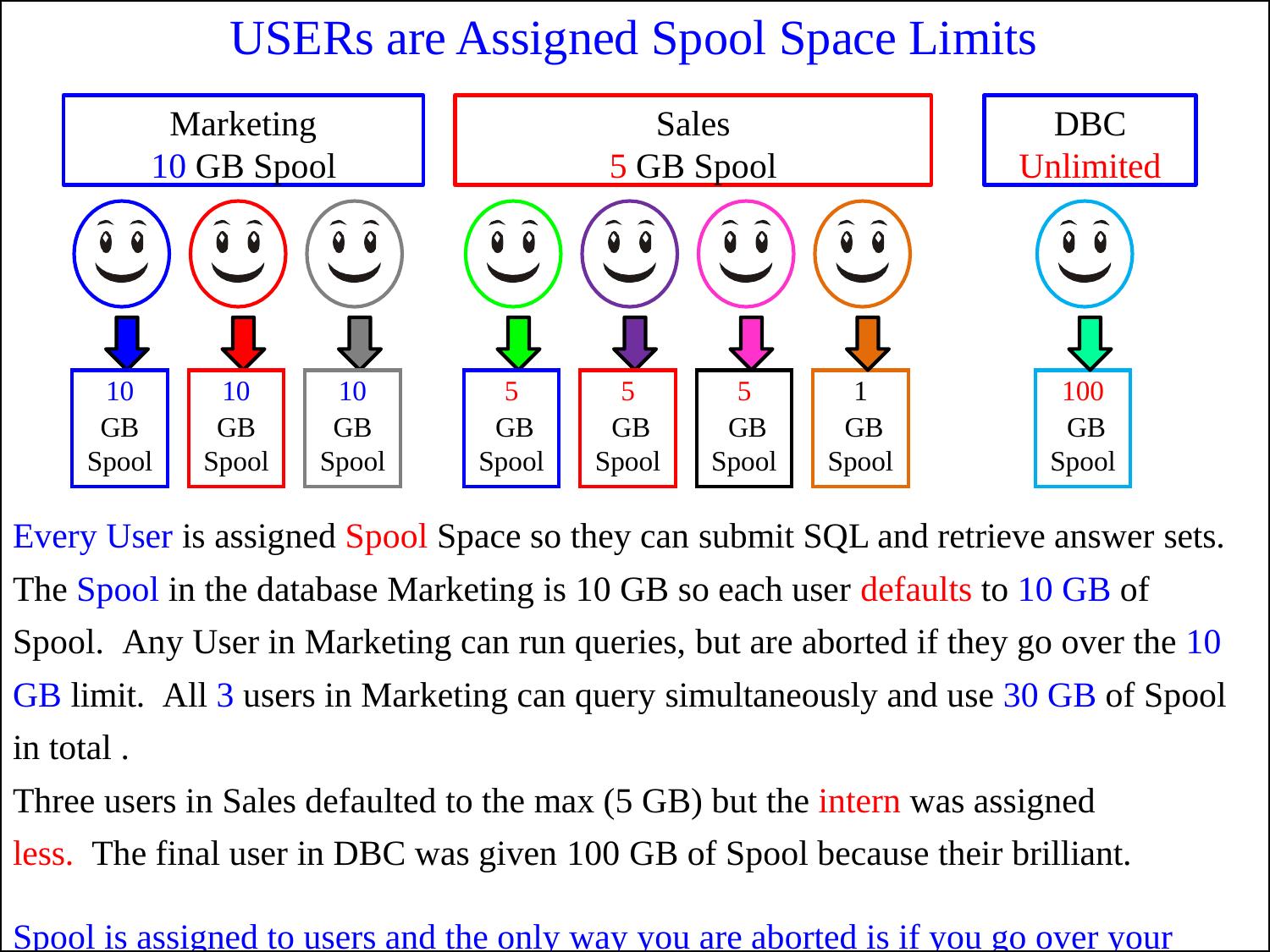

# USERs are Assigned Spool Space Limits
Marketing  10 GB Spool
Sales
5 GB Spool
DBC
Unlimited

| 10 |  | 10 |  | 10 |  | 5 |  | 5 |  | 5 |  | 1 |  | 100 |
| --- | --- | --- | --- | --- | --- | --- | --- | --- | --- | --- | --- | --- | --- | --- |
| GB |  | GB |  | GB |  | GB |  | GB |  | GB |  | GB |  | GB |
| Spool |  | Spool |  | Spool |  | Spool |  | Spool |  | Spool |  | Spool |  | Spool |
Every User is assigned Spool Space so they can submit SQL and retrieve answer sets.  The Spool in the database Marketing is 10 GB so each user defaults to 10 GB of Spool.  Any User in Marketing can run queries, but are aborted if they go over the 10 GB limit.  All 3 users in Marketing can query simultaneously and use 30 GB of Spool in total .
Three users in Sales defaulted to the max (5 GB) but the intern was assigned less.  The final user in DBC was given 100 GB of Spool because their brilliant.

Spool is assigned to users and the only way you are aborted is if you go over your spool  limit. Marketing has unlimited spool, but the max for each user in marketing is 10 GB!